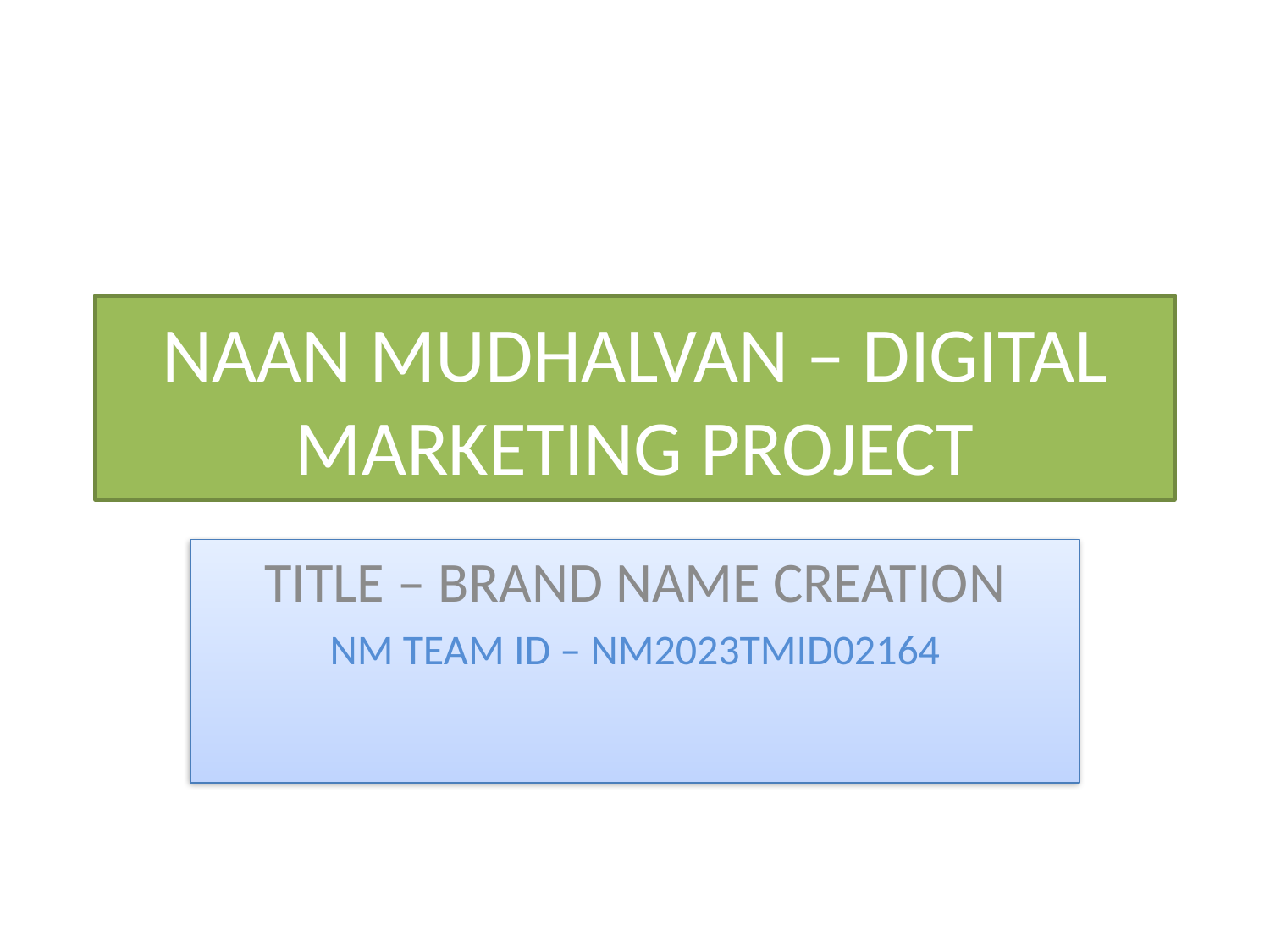

# NAAN MUDHALVAN – DIGITAL MARKETING PROJECT
TITLE – BRAND NAME CREATION
NM TEAM ID – NM2023TMID02164